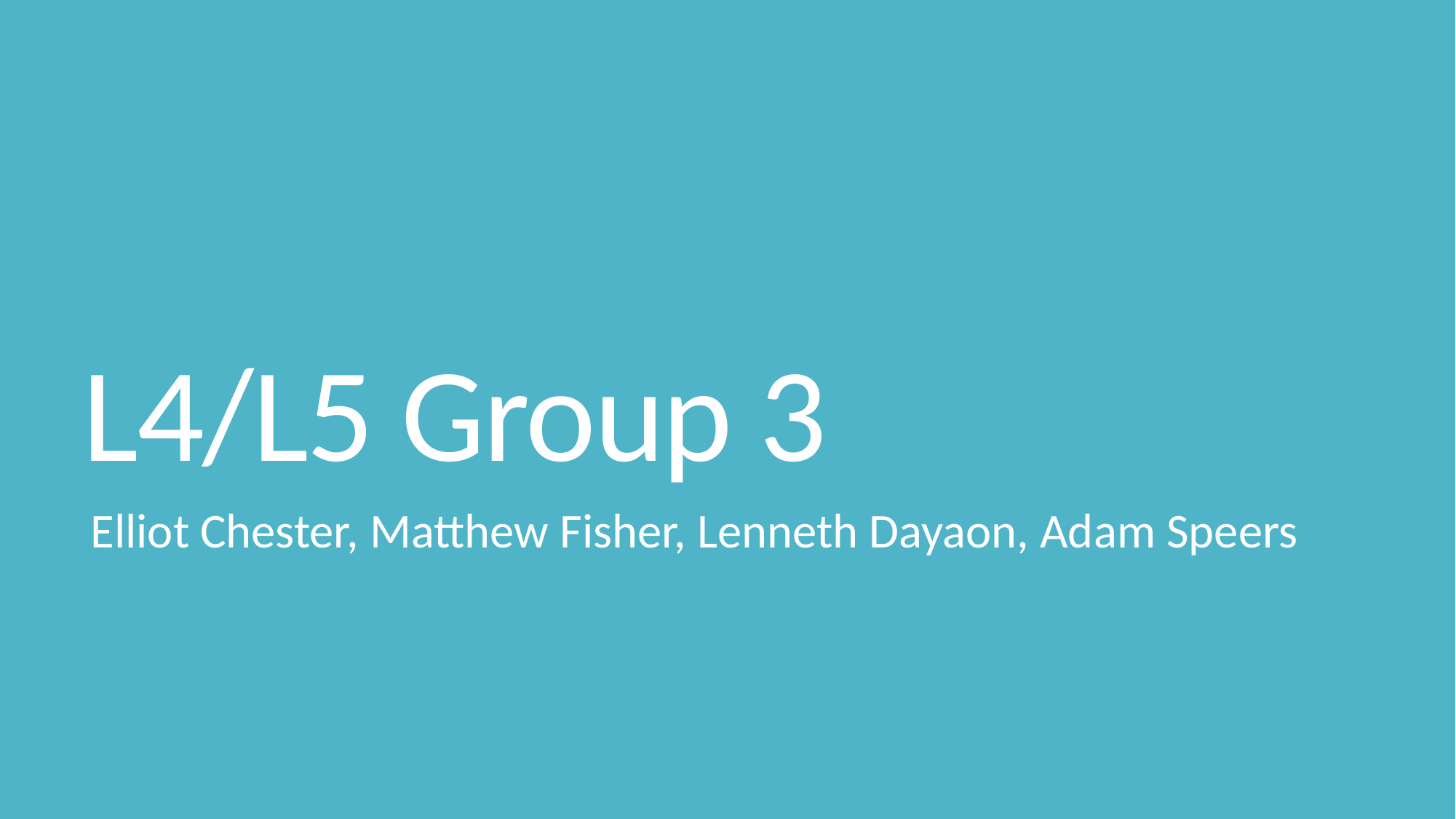

# L4/L5 Group 3
Elliot Chester, Matthew Fisher, Lenneth Dayaon, Adam Speers